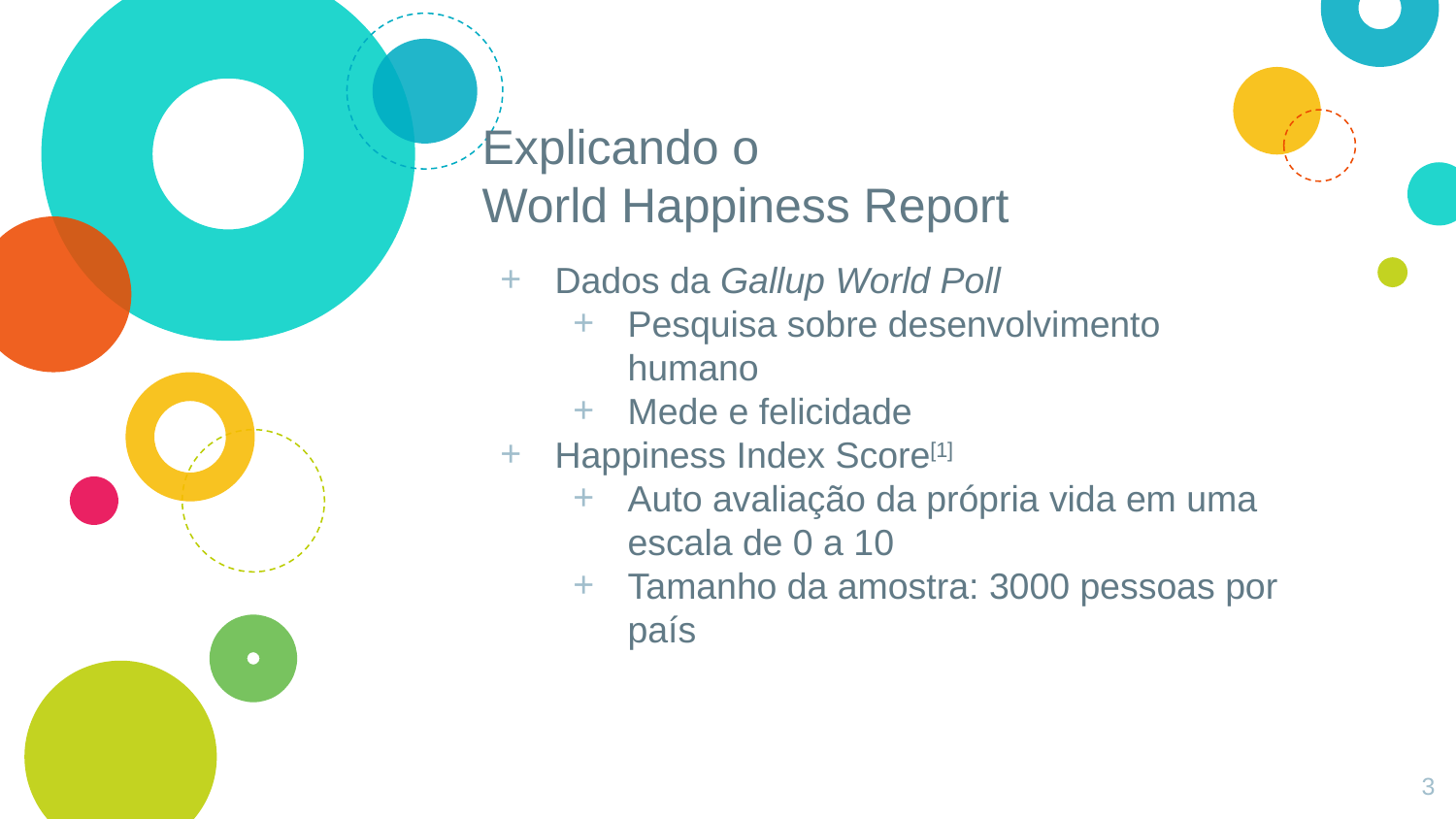

# Explicando o
World Happiness Report
Dados da Gallup World Poll
Pesquisa sobre desenvolvimento humano
Mede e felicidade
Happiness Index Score[1]
Auto avaliação da própria vida em uma escala de 0 a 10
Tamanho da amostra: 3000 pessoas por país
3